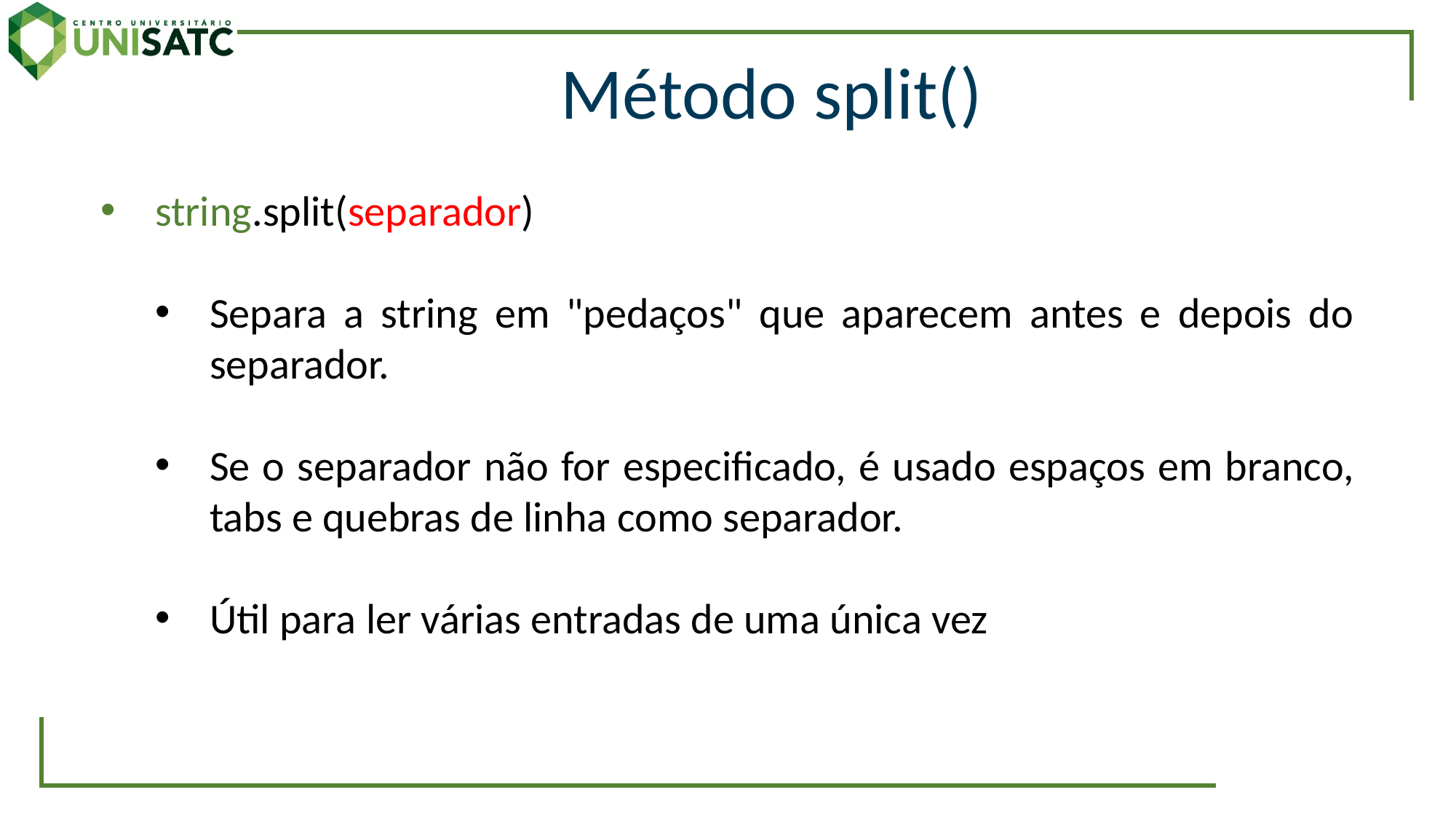

Método split()
string.split(separador)

Separa a string em "pedaços" que aparecem antes e depois do separador.

Se o separador não for especificado, é usado espaços em branco, tabs e quebras de linha como separador.

Útil para ler várias entradas de uma única vez